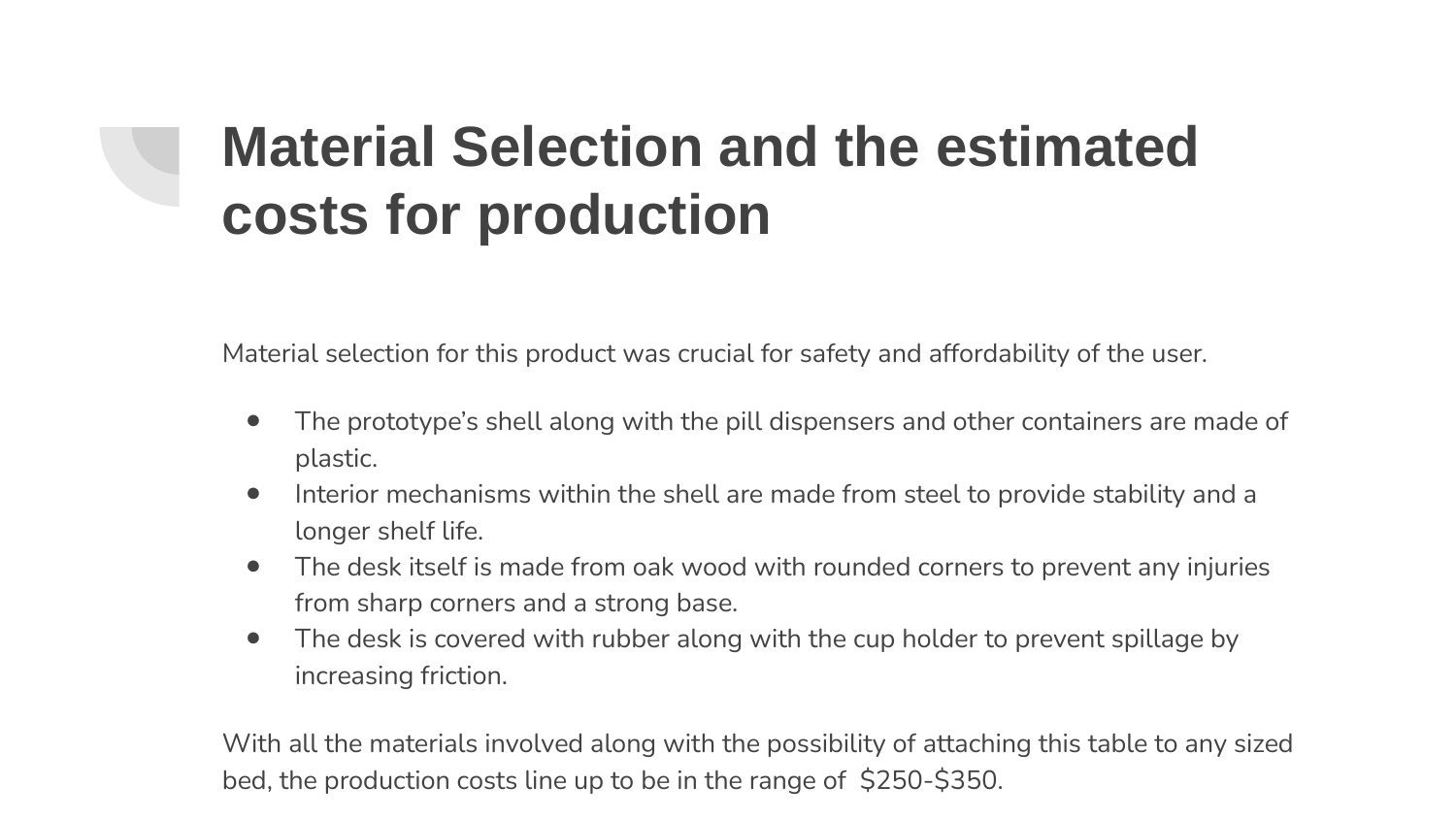

# Material Selection and the estimated costs for production
Material selection for this product was crucial for safety and affordability of the user.
The prototype’s shell along with the pill dispensers and other containers are made of plastic.
Interior mechanisms within the shell are made from steel to provide stability and a longer shelf life.
The desk itself is made from oak wood with rounded corners to prevent any injuries from sharp corners and a strong base.
The desk is covered with rubber along with the cup holder to prevent spillage by increasing friction.
With all the materials involved along with the possibility of attaching this table to any sized bed, the production costs line up to be in the range of  $250-$350.